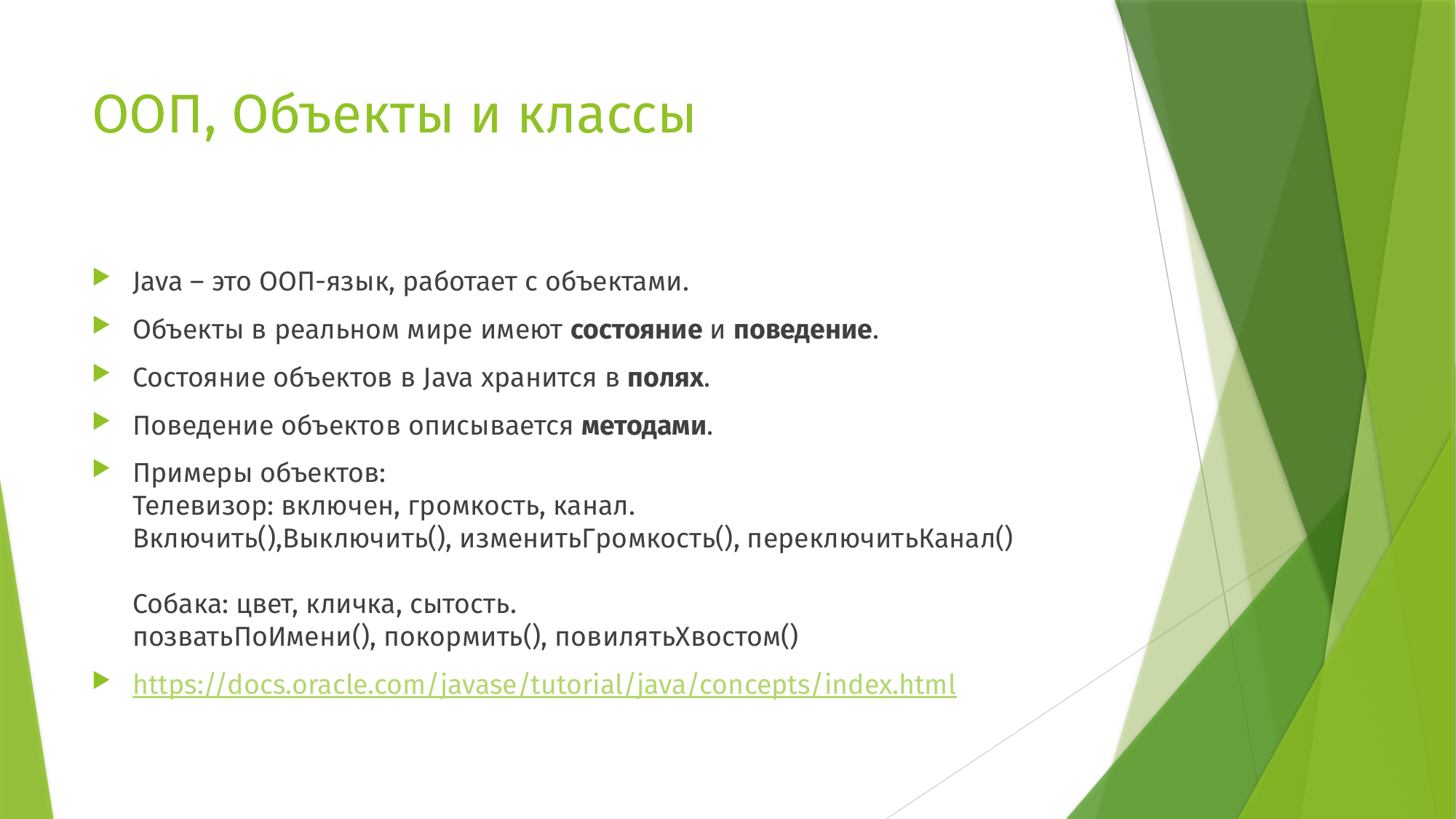

# ООП, Объекты и классы
Java – это ООП-язык, работает с объектами.
Объекты в реальном мире имеют состояние и поведение.
Состояние объектов в Java хранится в полях.
Поведение объектов описывается методами.
Примеры объектов:
Телевизор: включен, громкость, канал.
Включить(),Выключить(), изменитьГромкость(), переключитьКанал()
Собака: цвет, кличка, сытость.
позватьПоИмени(), покормить(), повилятьХвостом()
https://docs.oracle.com/javase/tutorial/java/concepts/index.html